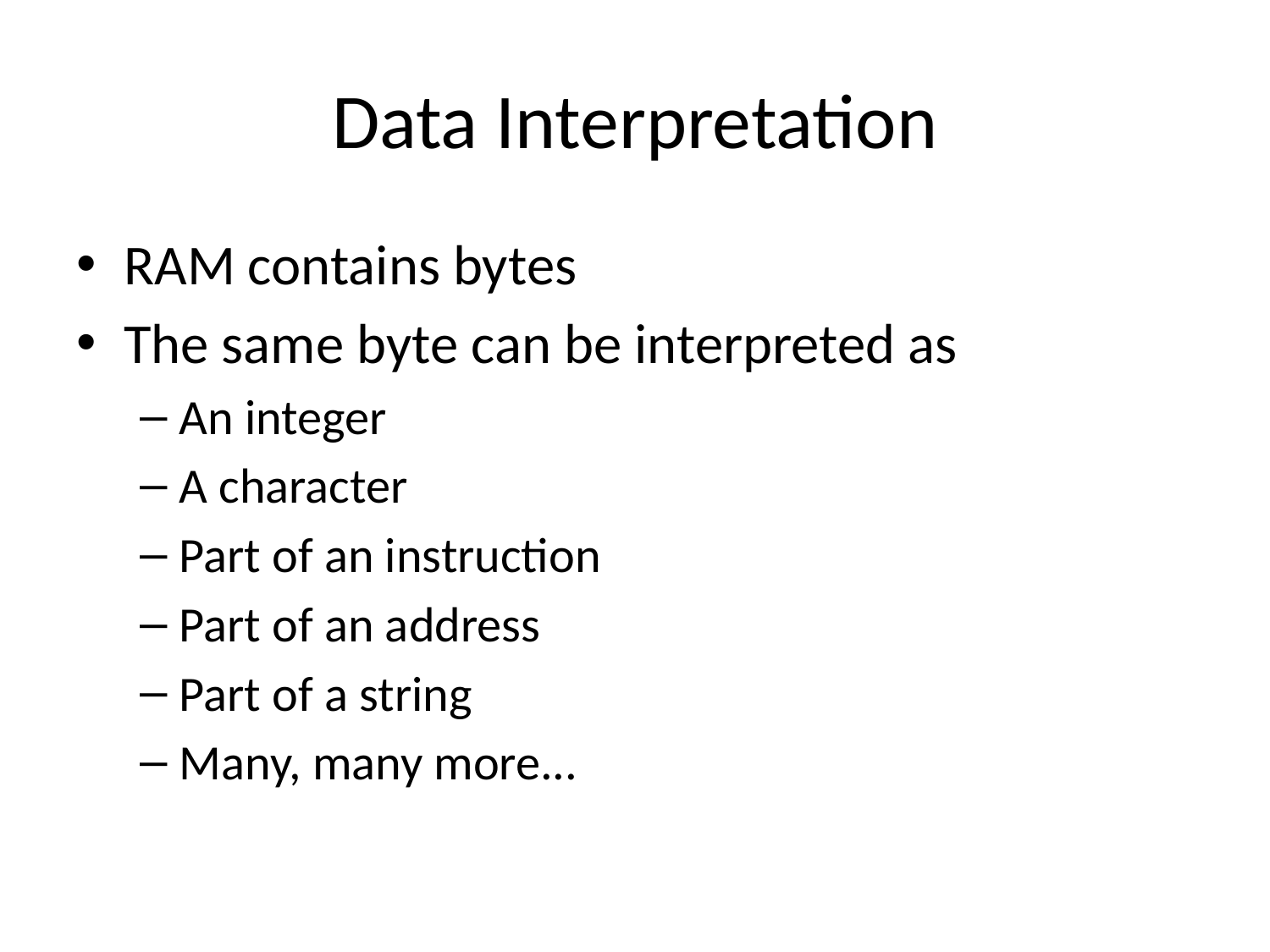

# Data Interpretation
RAM contains bytes
The same byte can be interpreted as
An integer
A character
Part of an instruction
Part of an address
Part of a string
Many, many more...